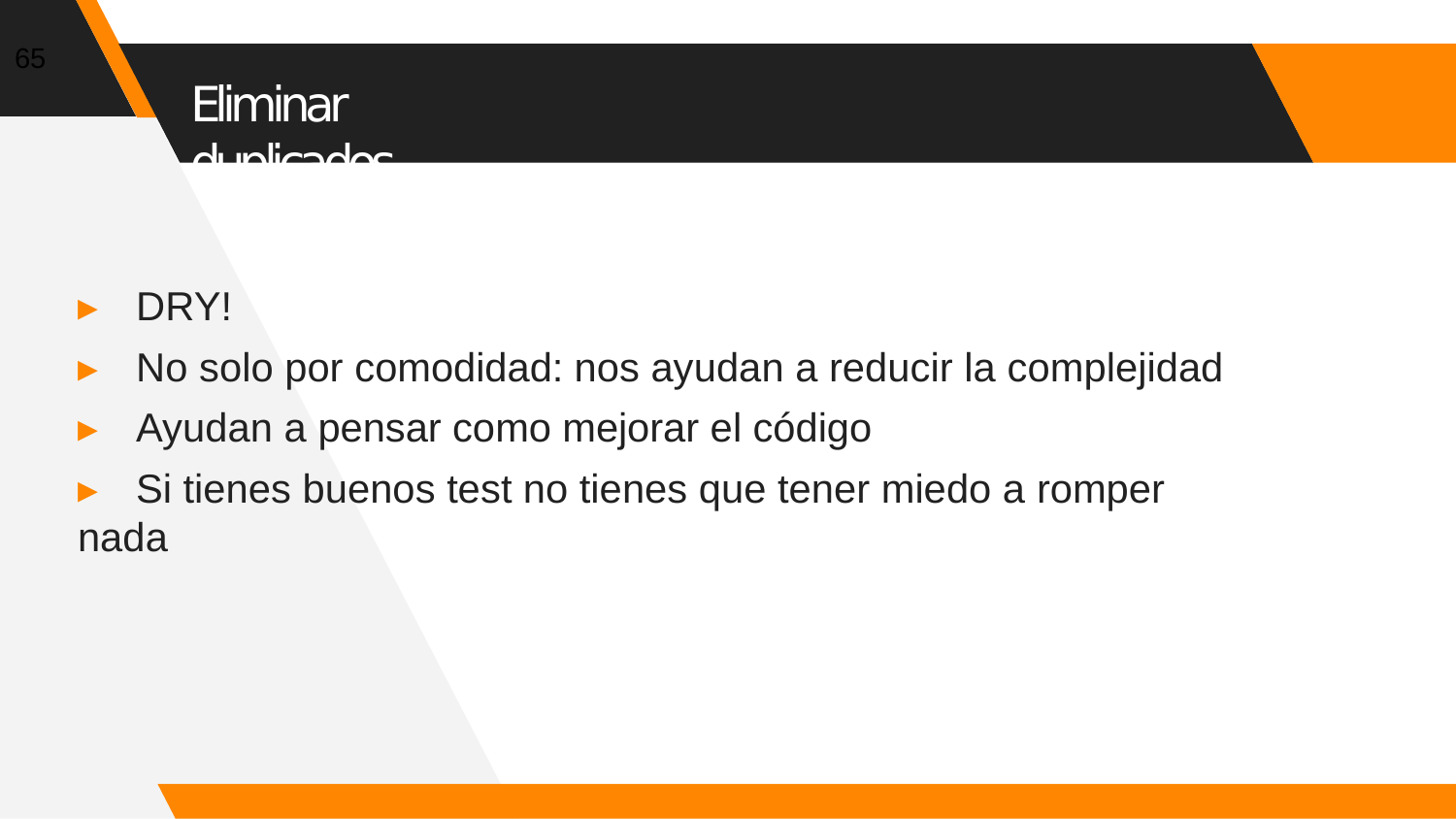

65
# Eliminar duplicados
▸	DRY!
▸	No solo por comodidad: nos ayudan a reducir la complejidad
▸	Ayudan a pensar como mejorar el código
▸	Si tienes buenos test no tienes que tener miedo a romper nada